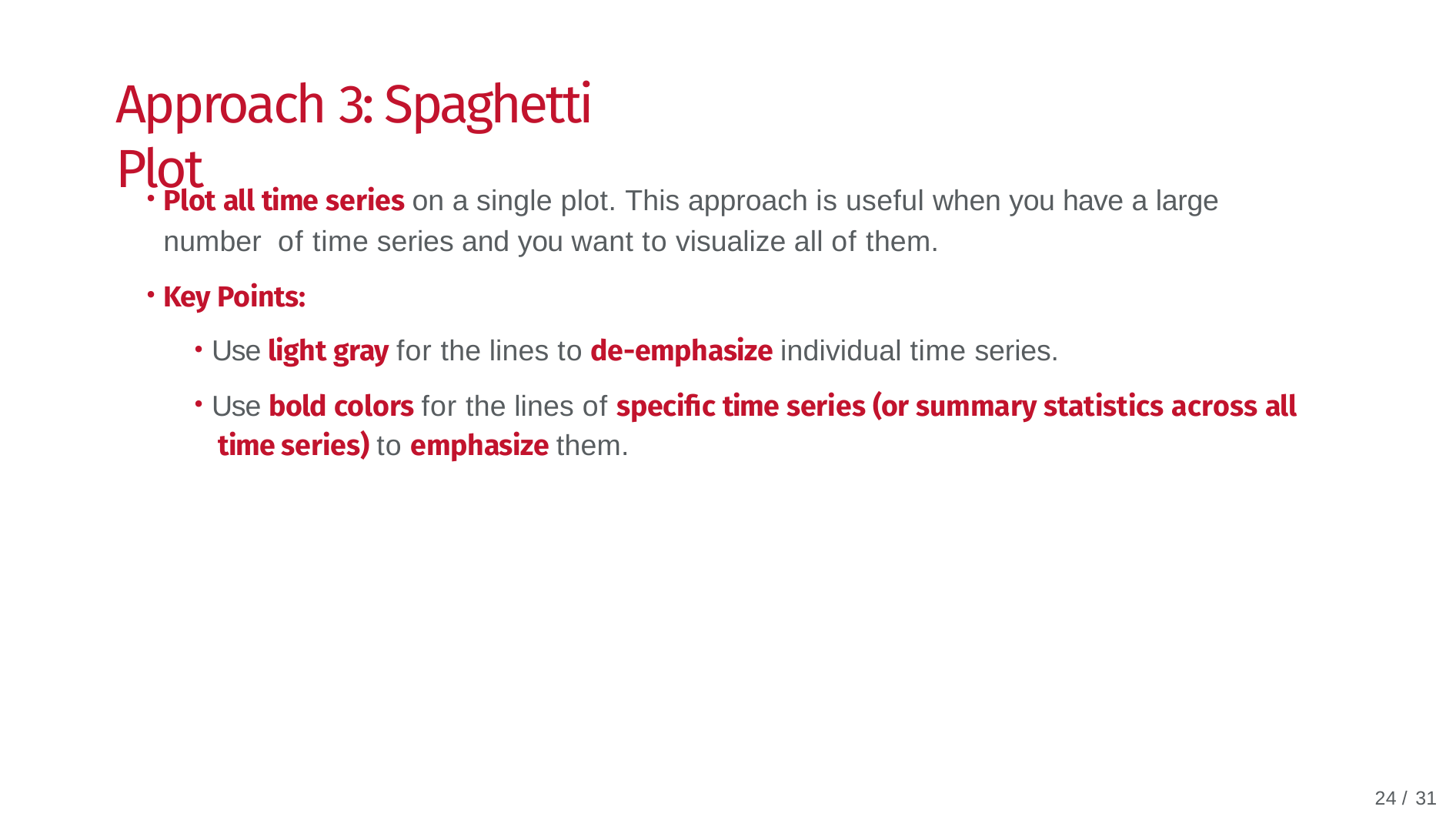

# Approach 3: Spaghetti Plot
Plot all time series on a single plot. This approach is useful when you have a large number  of time series and you want to visualize all of them.
Key Points:
Use light gray for the lines to de-emphasize individual time series.
Use bold colors for the lines of specific time series (or summary statistics across all  time series) to emphasize them.
24 / 31